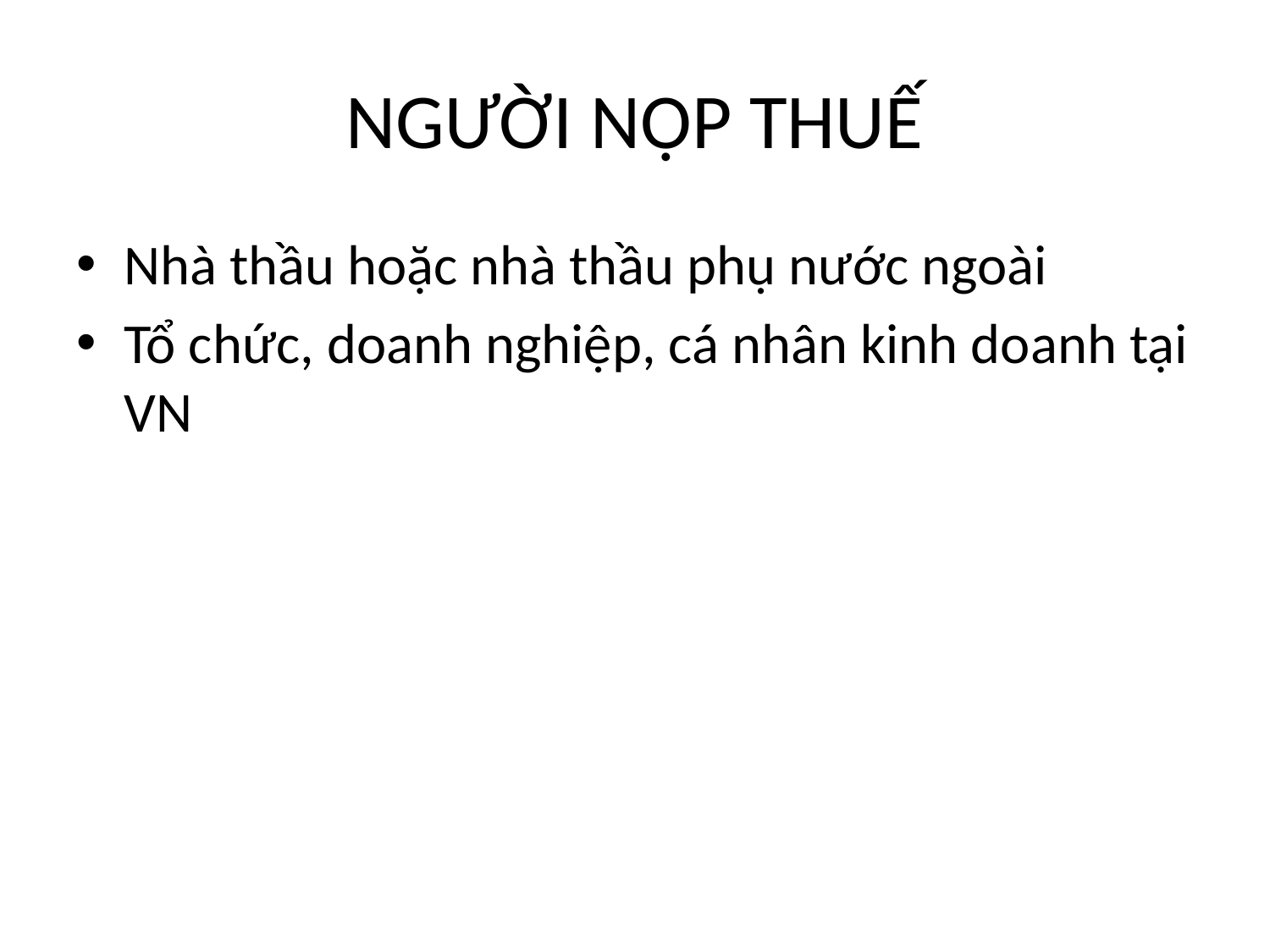

# NGƯỜI NỘP THUẾ
Nhà thầu hoặc nhà thầu phụ nước ngoài
Tổ chức, doanh nghiệp, cá nhân kinh doanh tại VN